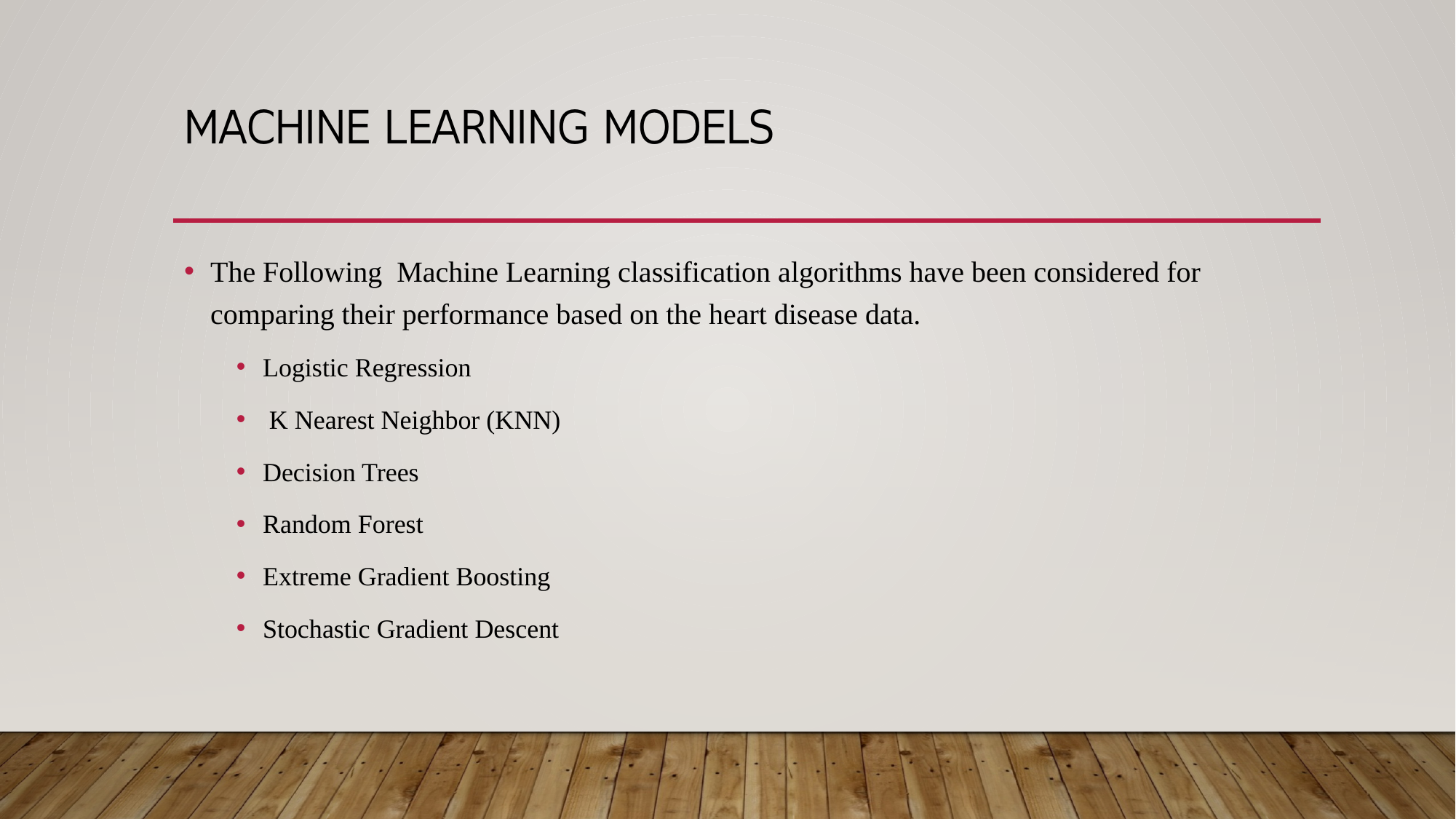

# Machine learning models
The Following  Machine Learning classification algorithms have been considered for comparing their performance based on the heart disease data.
Logistic Regression
 K Nearest Neighbor (KNN)
Decision Trees
Random Forest
Extreme Gradient Boosting
Stochastic Gradient Descent